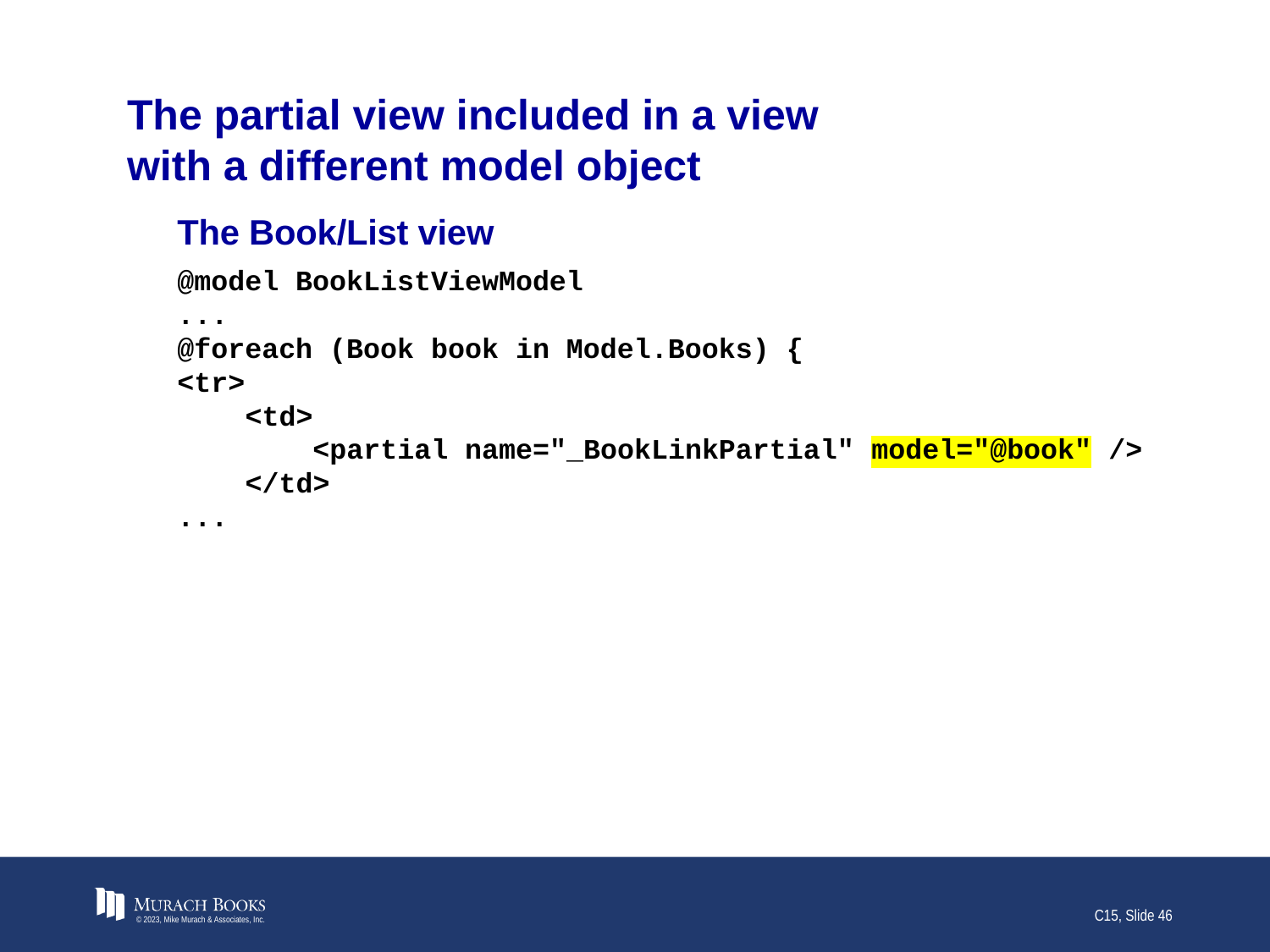

# The partial view included in a view with a different model object
The Book/List view
@model BookListViewModel
...
@foreach (Book book in Model.Books) {
<tr>
    <td>
        <partial name="_BookLinkPartial" model="@book" />
    </td>
...

© 2023, Mike Murach & Associates, Inc.

C15, Slide 46